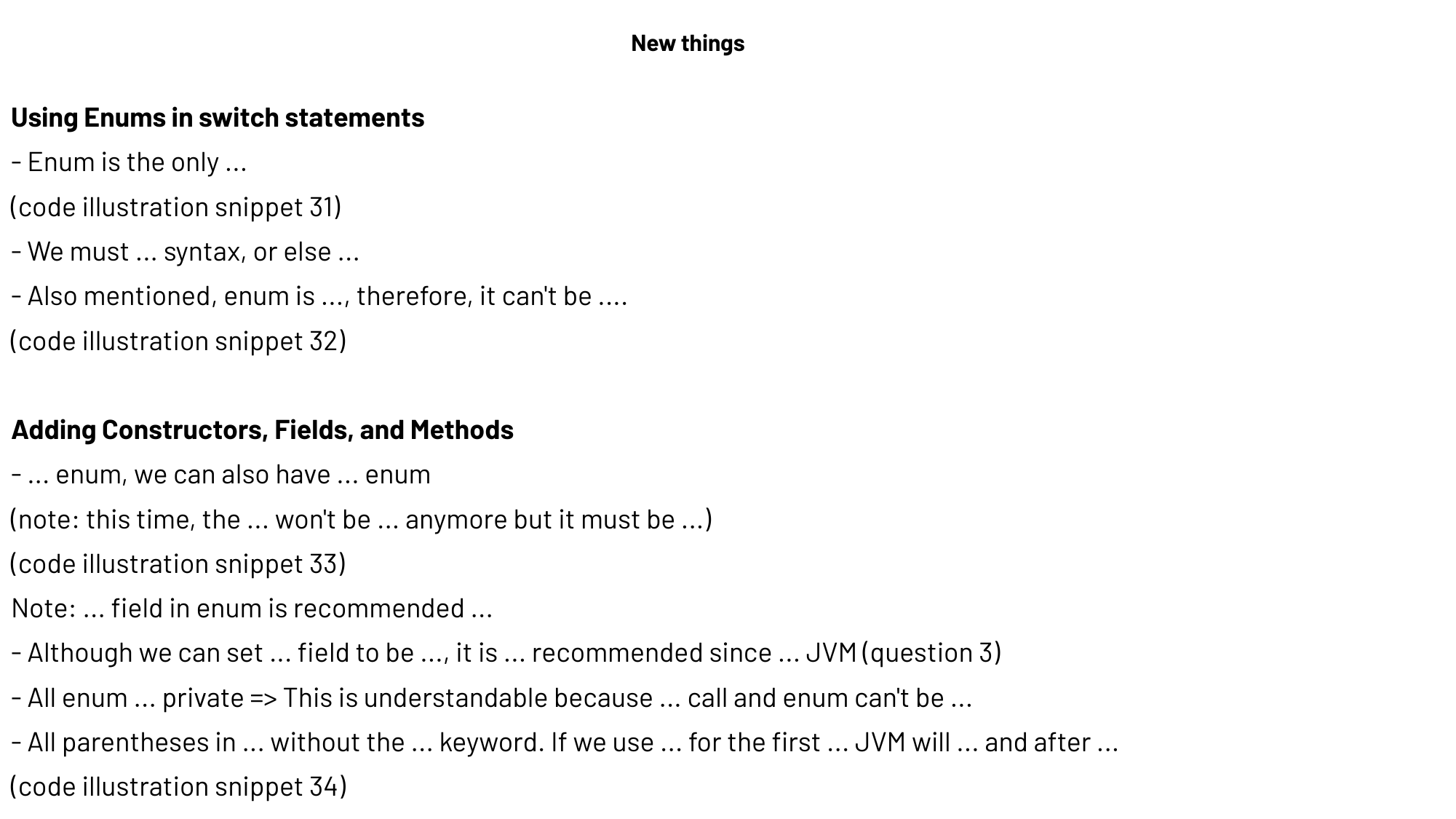

New things
Using Enums in switch statements
- Enum is the only ...
(code illustration snippet 31)
- We must ... syntax, or else ...
- Also mentioned, enum is ..., therefore, it can't be ....
(code illustration snippet 32)

Adding Constructors, Fields, and Methods
- ... enum, we can also have ... enum
(note: this time, the ... won't be ... anymore but it must be ...)
(code illustration snippet 33)
Note: ... field in enum is recommended ...
- Although we can set ... field to be ..., it is ... recommended since ... JVM (question 3)
- All enum ... private => This is understandable because ... call and enum can't be ...
- All parentheses in ... without the ... keyword. If we use ... for the first ... JVM will ... and after ...
(code illustration snippet 34)